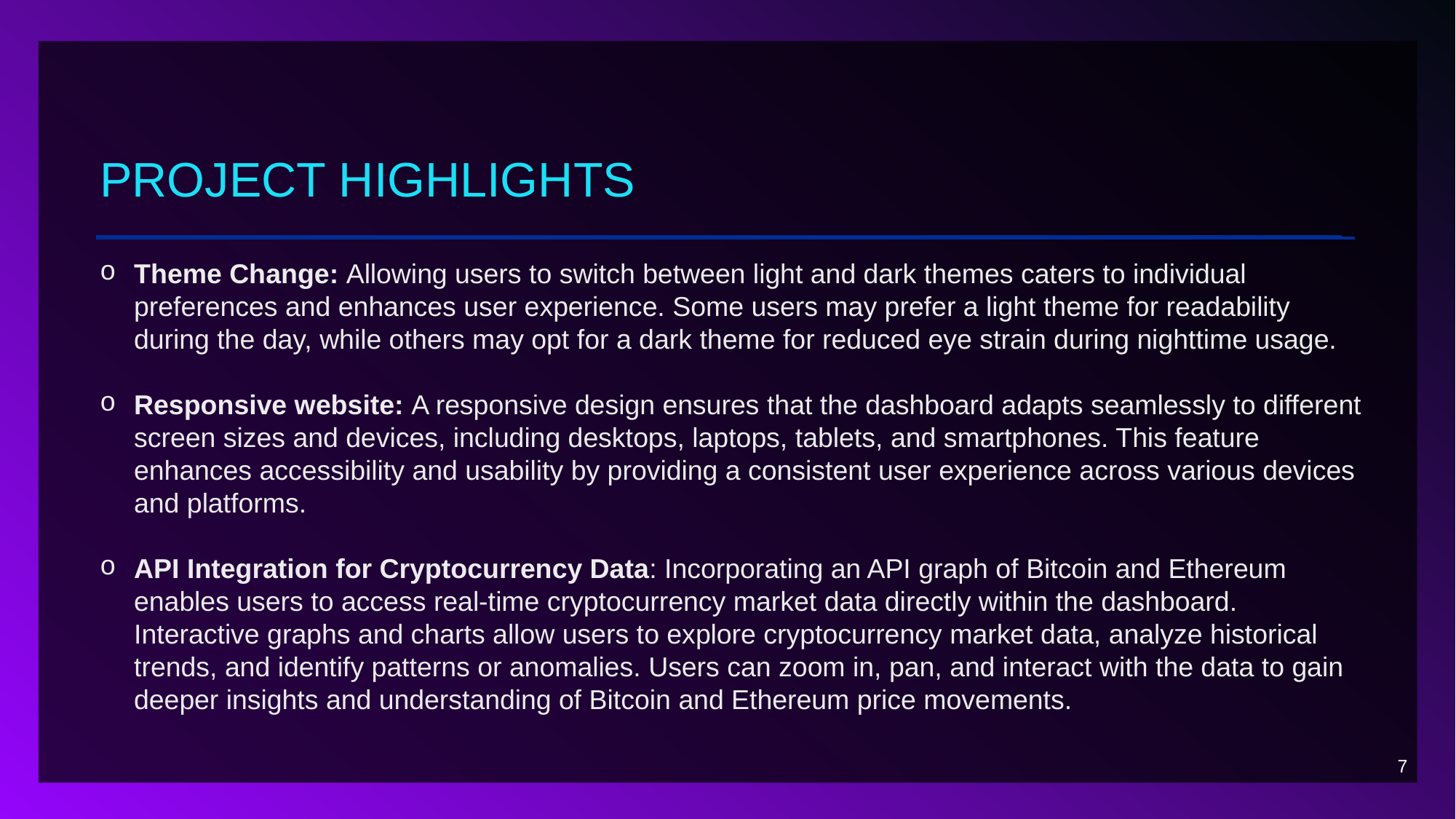

# Project Highlights
Theme Change: Allowing users to switch between light and dark themes caters to individual preferences and enhances user experience. Some users may prefer a light theme for readability during the day, while others may opt for a dark theme for reduced eye strain during nighttime usage.

Responsive website: A responsive design ensures that the dashboard adapts seamlessly to different screen sizes and devices, including desktops, laptops, tablets, and smartphones. This feature enhances accessibility and usability by providing a consistent user experience across various devices and platforms.

API Integration for Cryptocurrency Data: Incorporating an API graph of Bitcoin and Ethereum enables users to access real-time cryptocurrency market data directly within the dashboard. Interactive graphs and charts allow users to explore cryptocurrency market data, analyze historical trends, and identify patterns or anomalies. Users can zoom in, pan, and interact with the data to gain deeper insights and understanding of Bitcoin and Ethereum price movements.

7